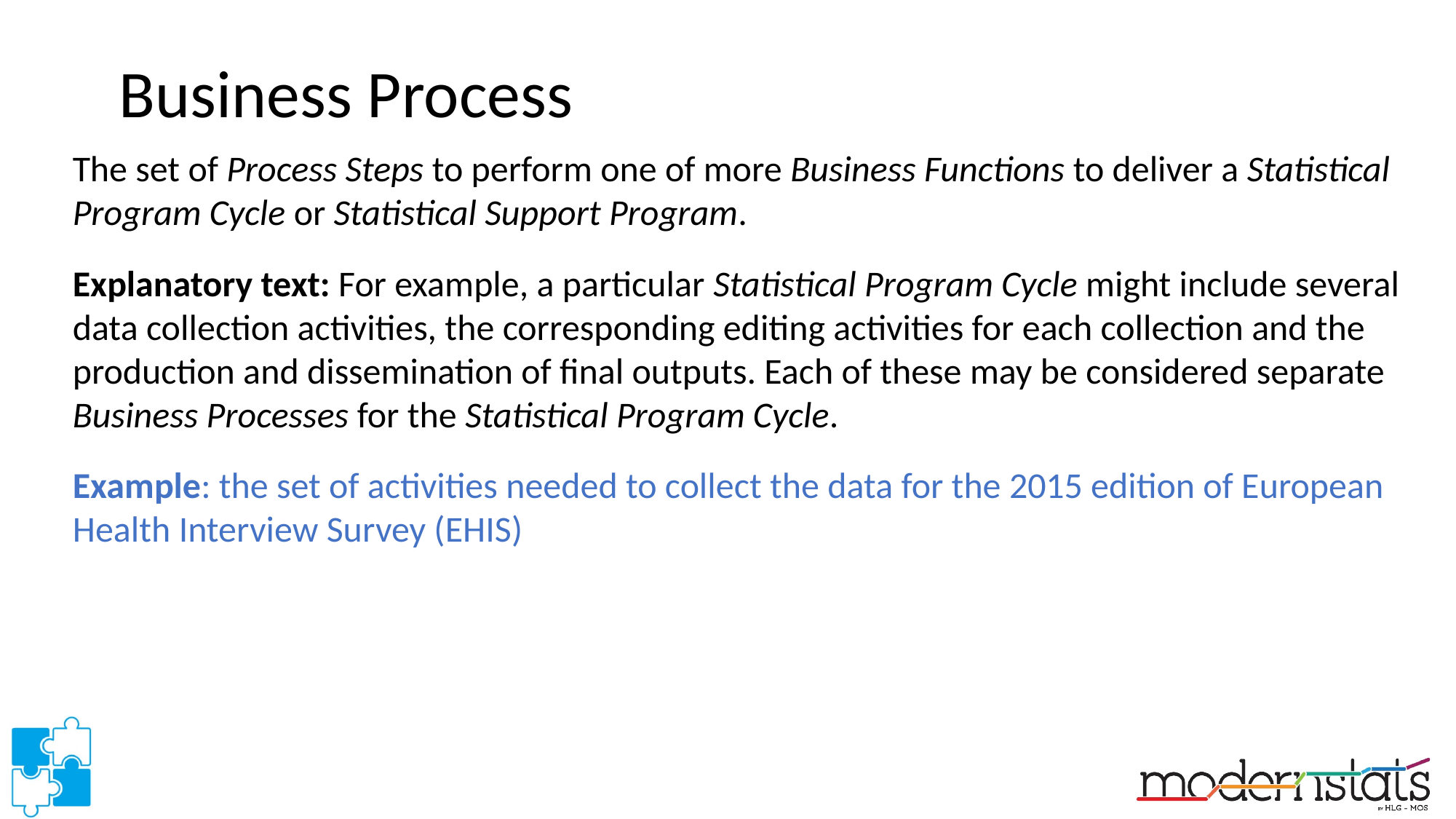

# Business Process
The set of Process Steps to perform one of more Business Functions to deliver a Statistical Program Cycle or Statistical Support Program.
Explanatory text: For example, a particular Statistical Program Cycle might include several data collection activities, the corresponding editing activities for each collection and the production and dissemination of final outputs. Each of these may be considered separate Business Processes for the Statistical Program Cycle.
Example: the set of activities needed to collect the data for the 2015 edition of European Health Interview Survey (EHIS)